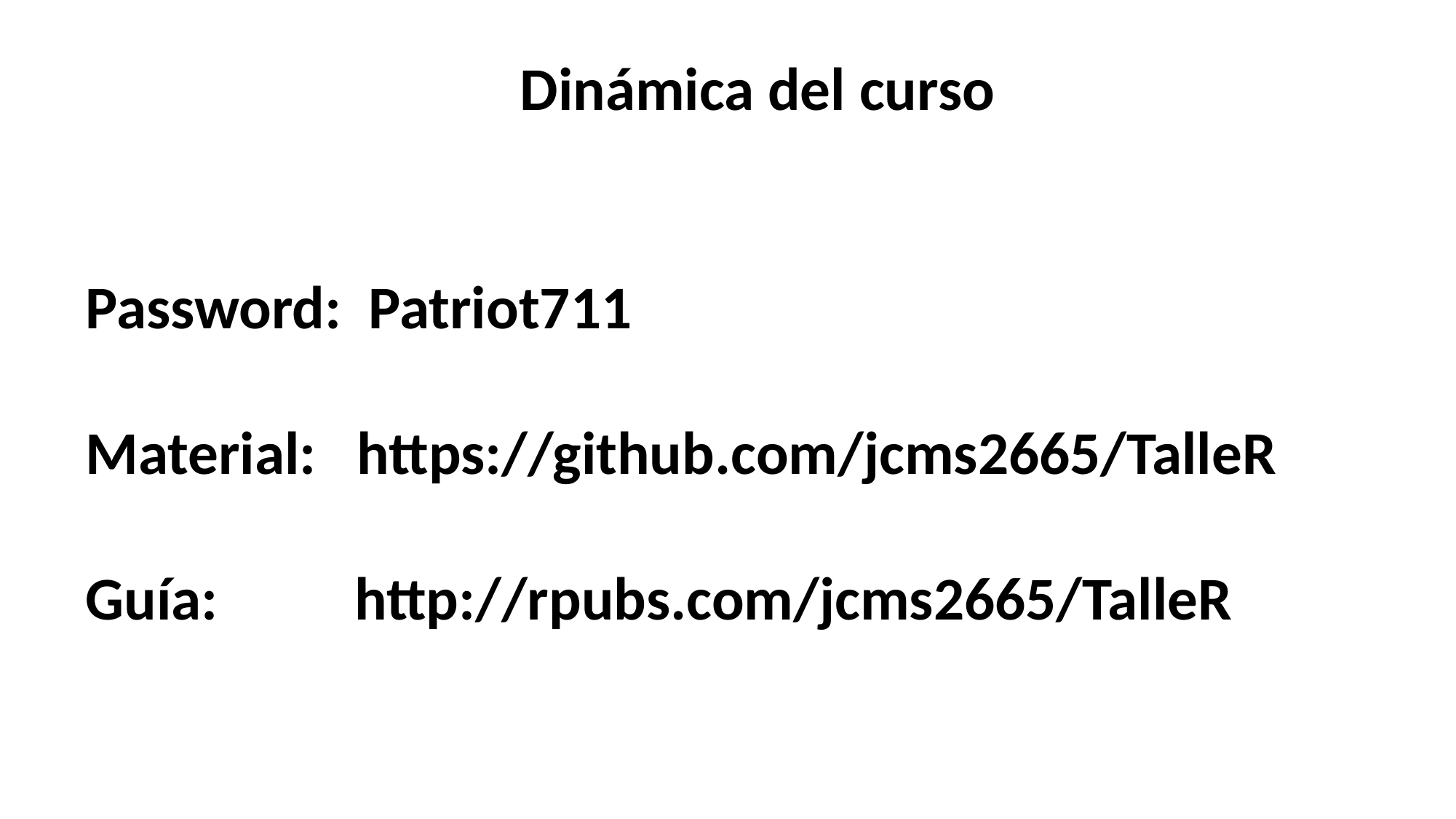

Dinámica del curso
Password:  Patriot711

Material:   https://github.com/jcms2665/TalleR

Guía:          http://rpubs.com/jcms2665/TalleR